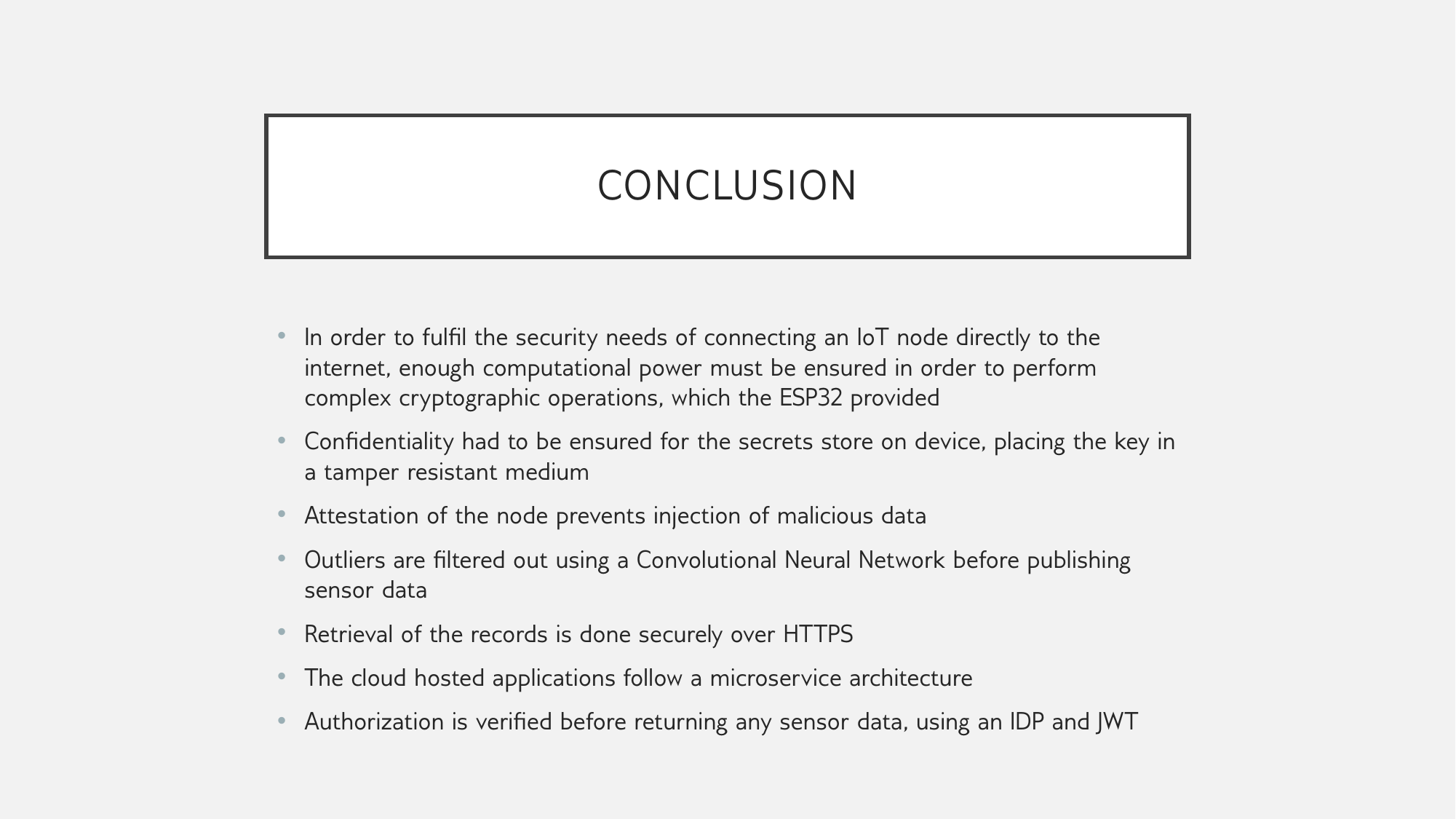

# CONCLUSION
In order to fulfil the security needs of connecting an IoT node directly to the internet, enough computational power must be ensured in order to perform complex cryptographic operations, which the ESP32 provided
Confidentiality had to be ensured for the secrets store on device, placing the key in a tamper resistant medium
Attestation of the node prevents injection of malicious data
Outliers are filtered out using a Convolutional Neural Network before publishing sensor data
Retrieval of the records is done securely over HTTPS
The cloud hosted applications follow a microservice architecture
Authorization is verified before returning any sensor data, using an IDP and JWT